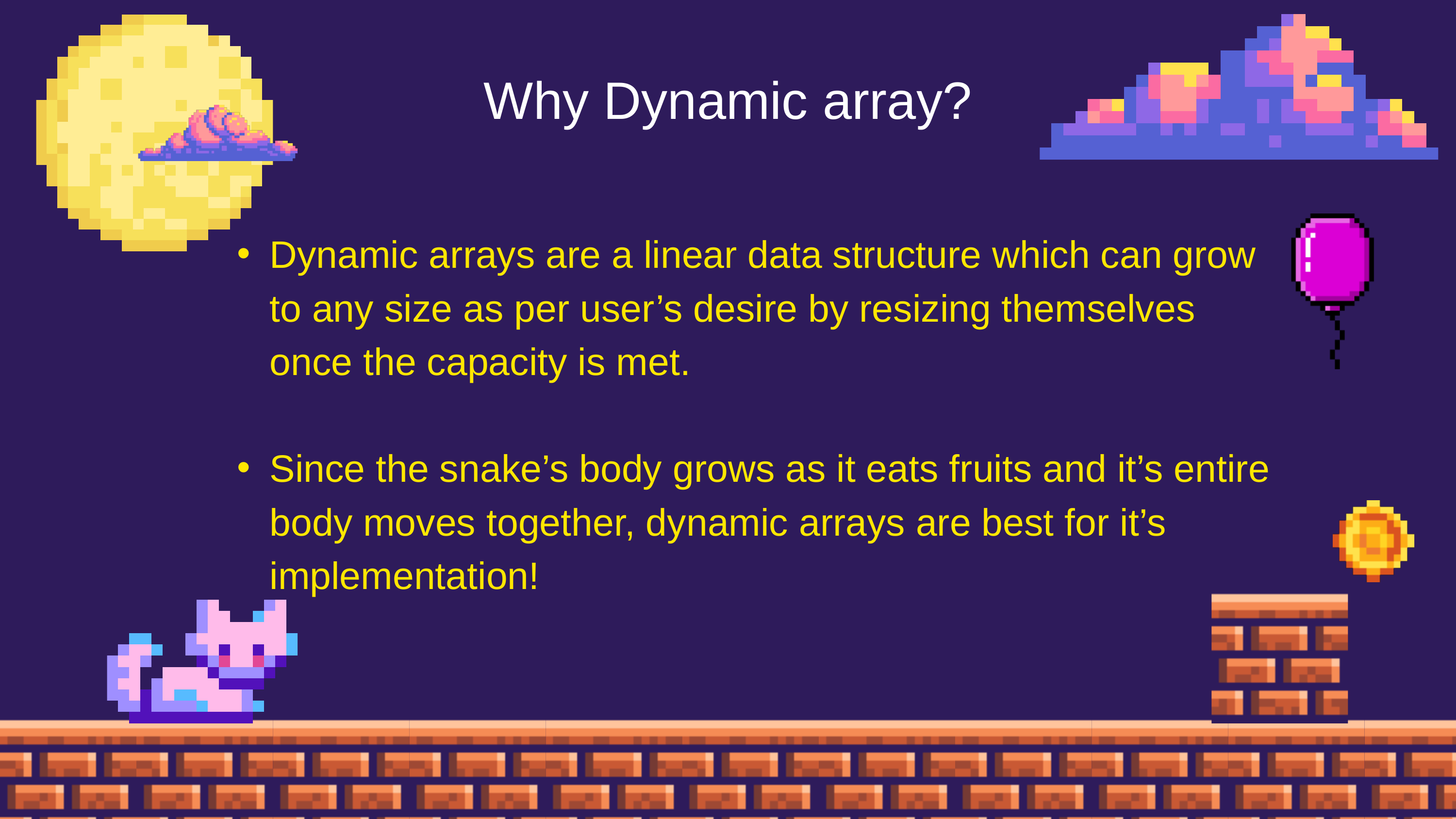

Why Dynamic array?

Dynamic arrays are a linear data structure which can grow to any size as per user’s desire by resizing themselves once the capacity is met.

Since the snake’s body grows as it eats fruits and it’s entire body moves together, dynamic arrays are best for it’s implementation!